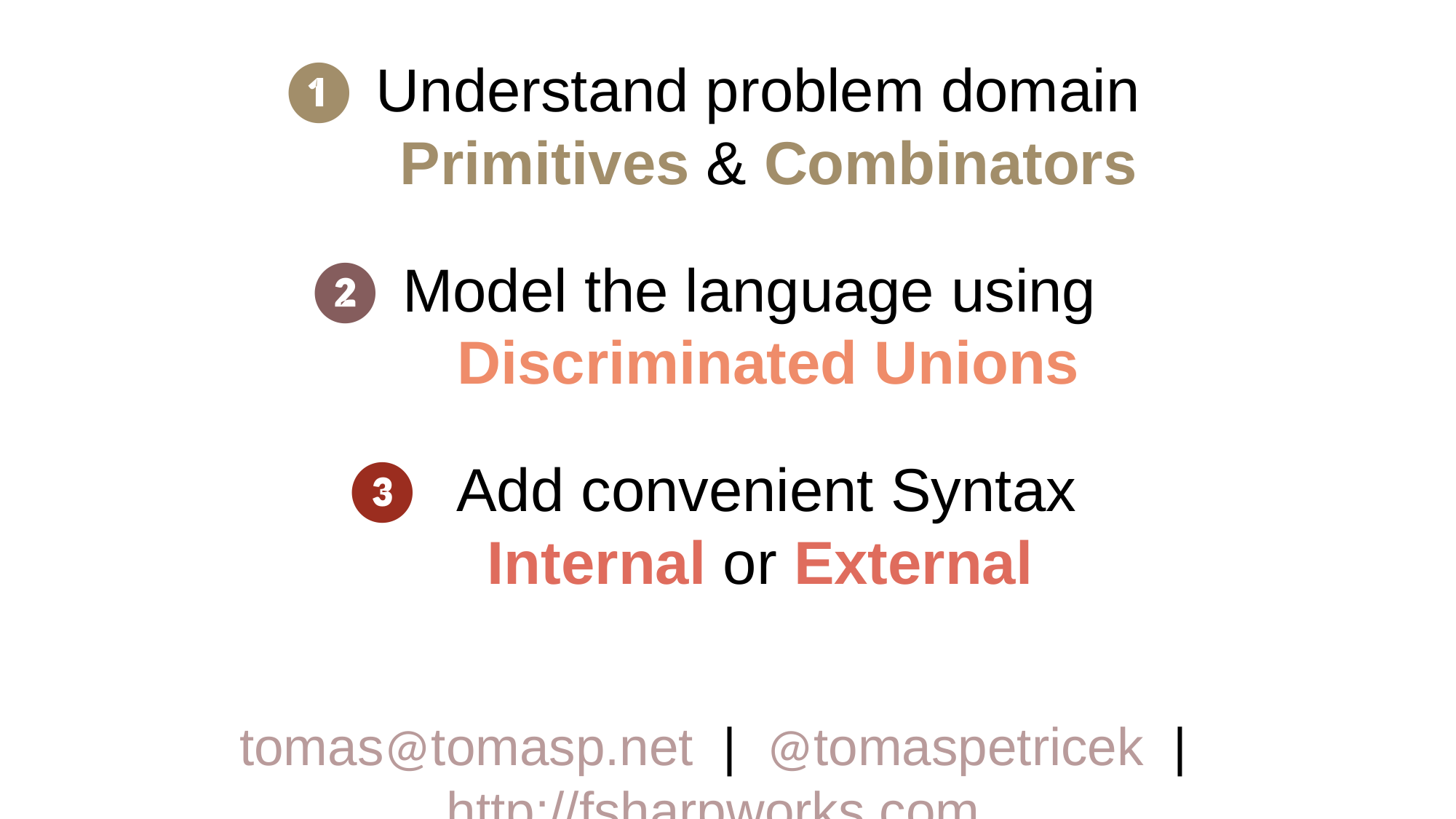

❶ Understand problem domain
       Primitives & Combinators
❷ Model the language using
       Discriminated Unions
❸  Add convenient Syntax
      Internal or External

tomas@tomasp.net  |  @tomaspetricek  |  http://fsharpworks.com